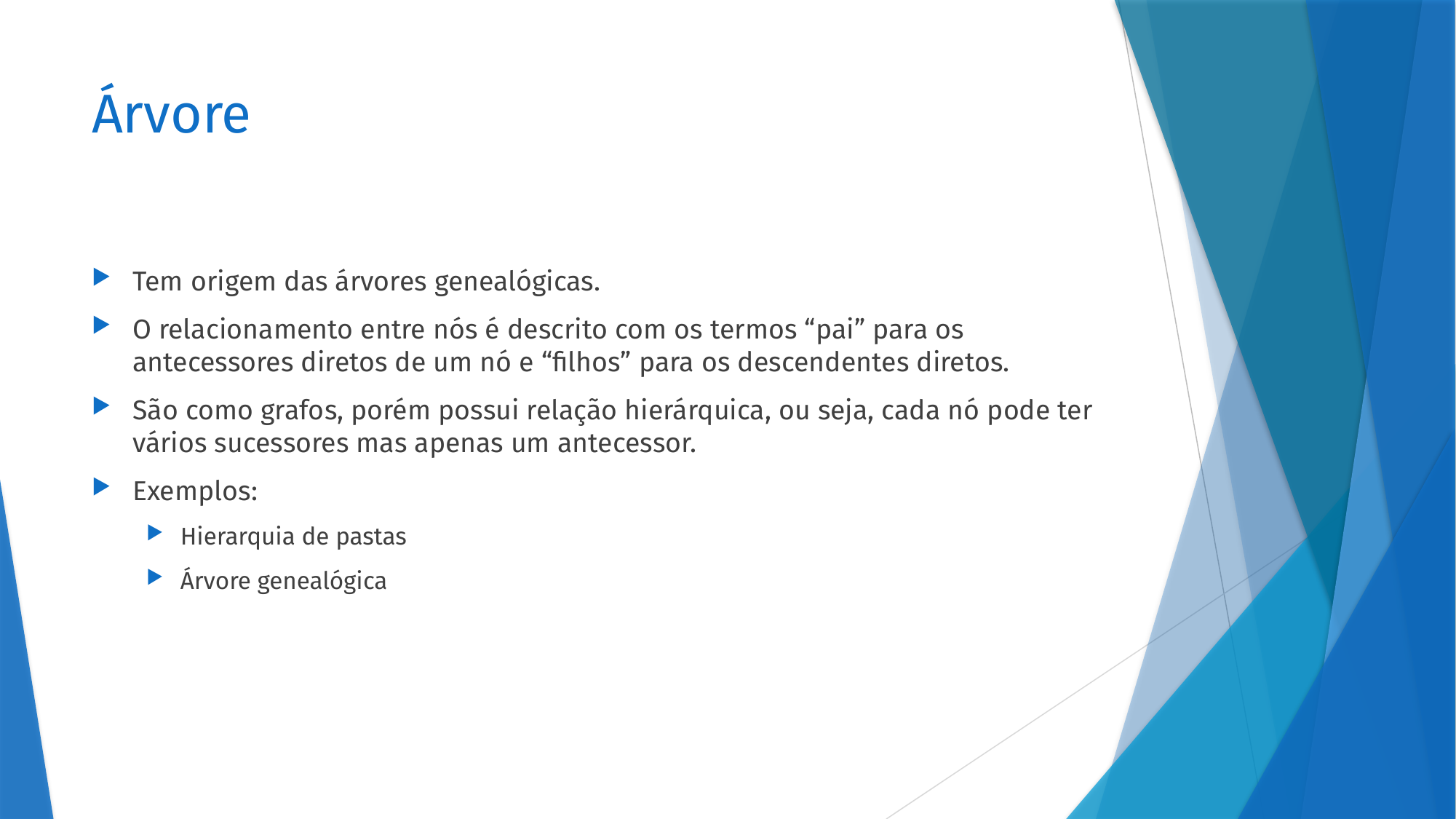

# Árvore
Tem origem das árvores genealógicas.
O relacionamento entre nós é descrito com os termos “pai” para os antecessores diretos de um nó e “filhos” para os descendentes diretos.
São como grafos, porém possui relação hierárquica, ou seja, cada nó pode ter vários sucessores mas apenas um antecessor.
Exemplos:
Hierarquia de pastas
Árvore genealógica